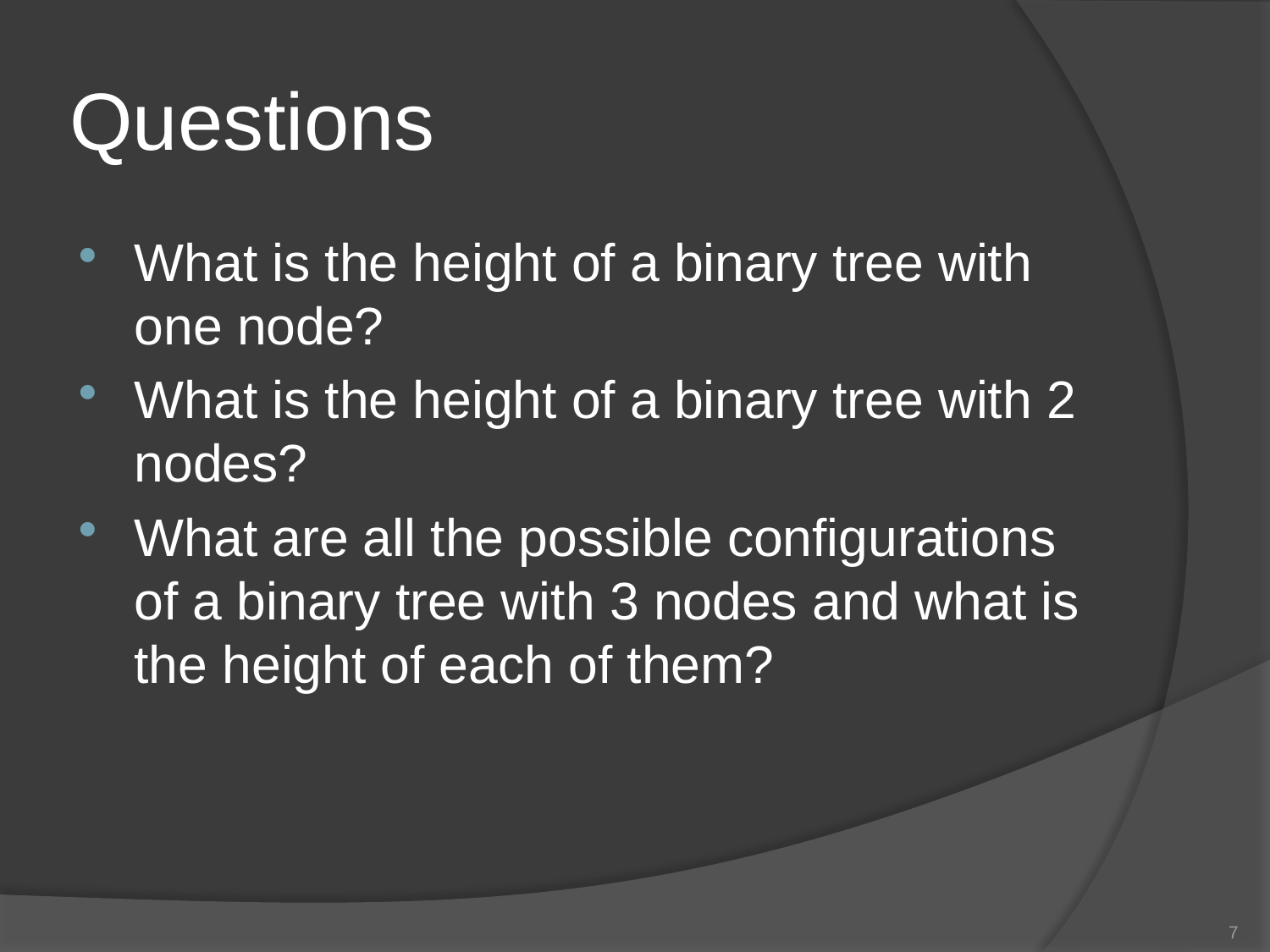

# Questions
What is the height of a binary tree with one node?
What is the height of a binary tree with 2 nodes?
What are all the possible configurations of a binary tree with 3 nodes and what is the height of each of them?
7